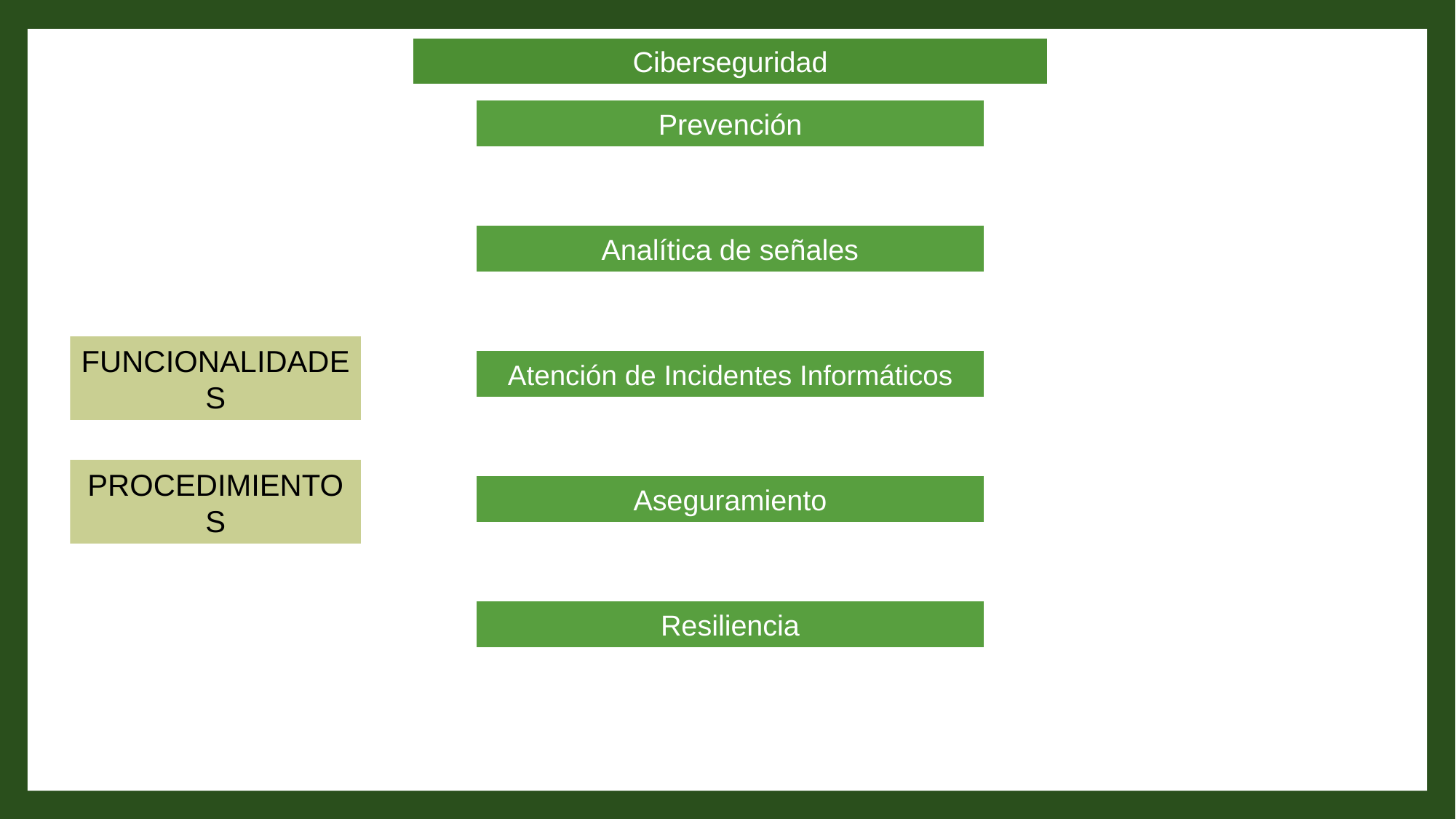

Ciberseguridad
Atención de Incidentes Informáticos
Analítica de señales
Prevención
Aseguramiento
Resiliencia
FUNCIONALIDADES
PROCEDIMIENTOS